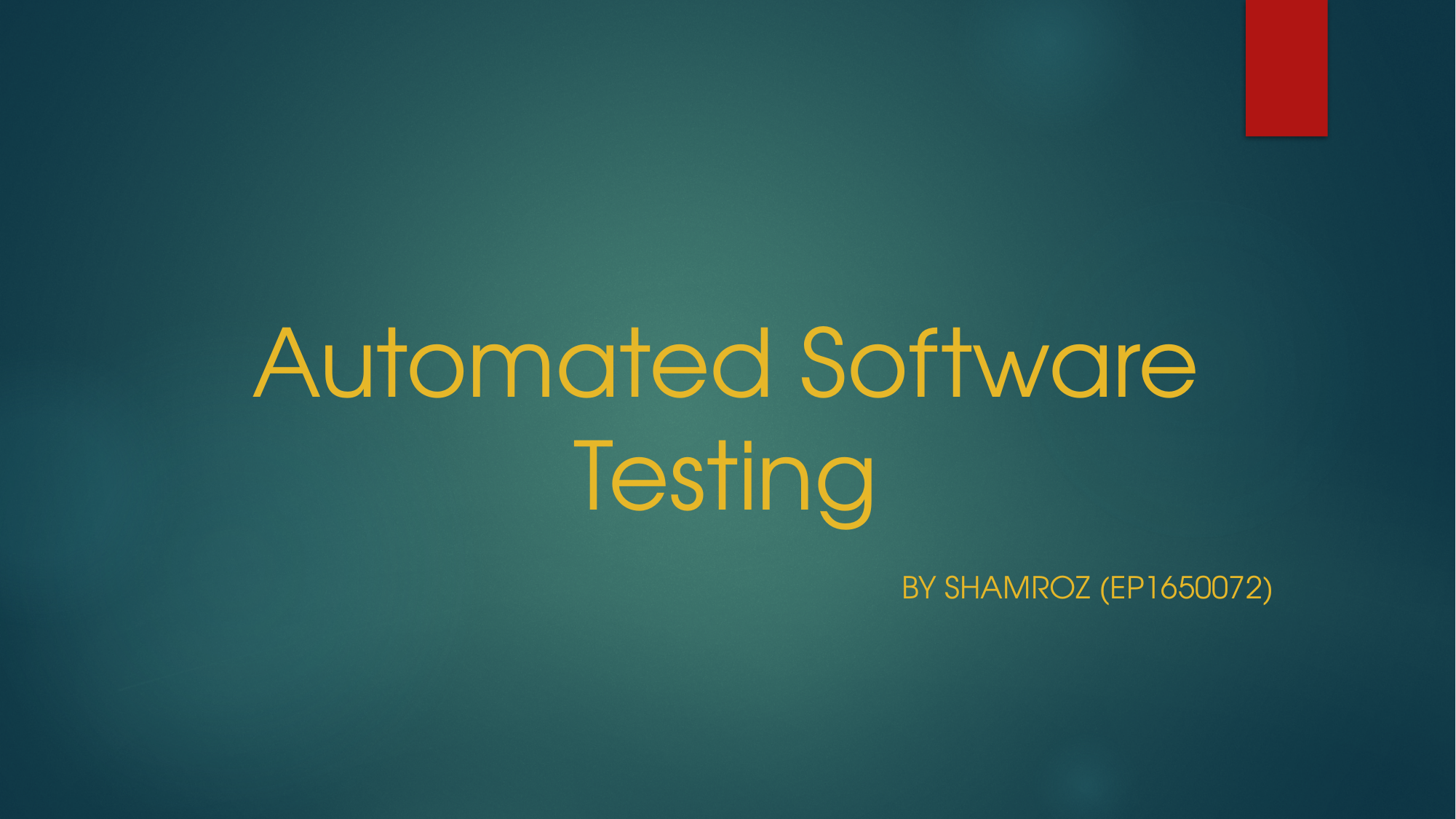

# Automated Software Testing
By Shamroz (EP1650072)